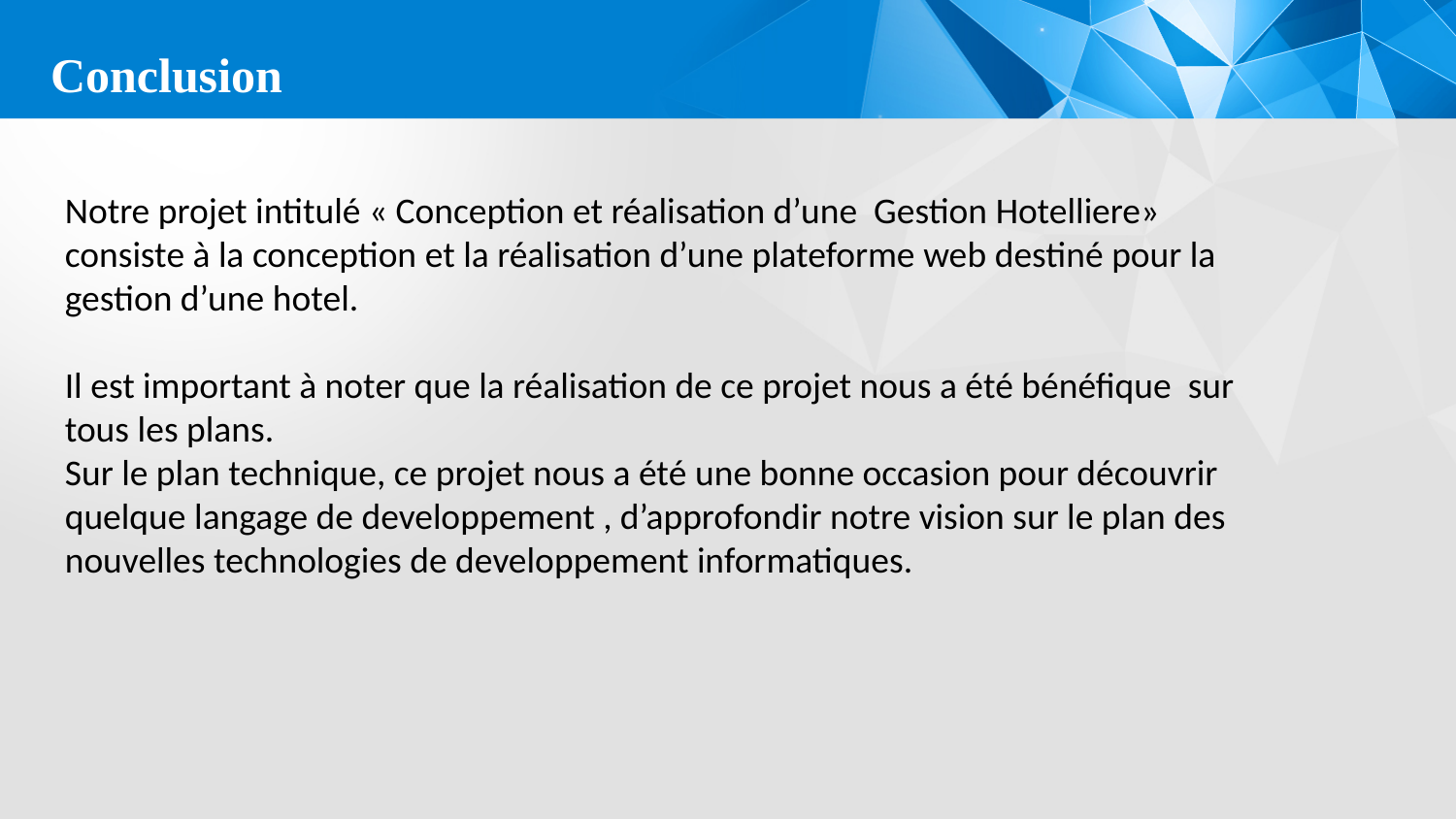

Conclusion
Notre projet intitulé « Conception et réalisation d’une  Gestion Hotelliere» consiste à la conception et la réalisation d’une plateforme web destiné pour la gestion d’une hotel.

Il est important à noter que la réalisation de ce projet nous a été bénéfique  sur tous les plans.
Sur le plan technique, ce projet nous a été une bonne occasion pour découvrir quelque langage de developpement , d’approfondir notre vision sur le plan des nouvelles technologies de developpement informatiques.